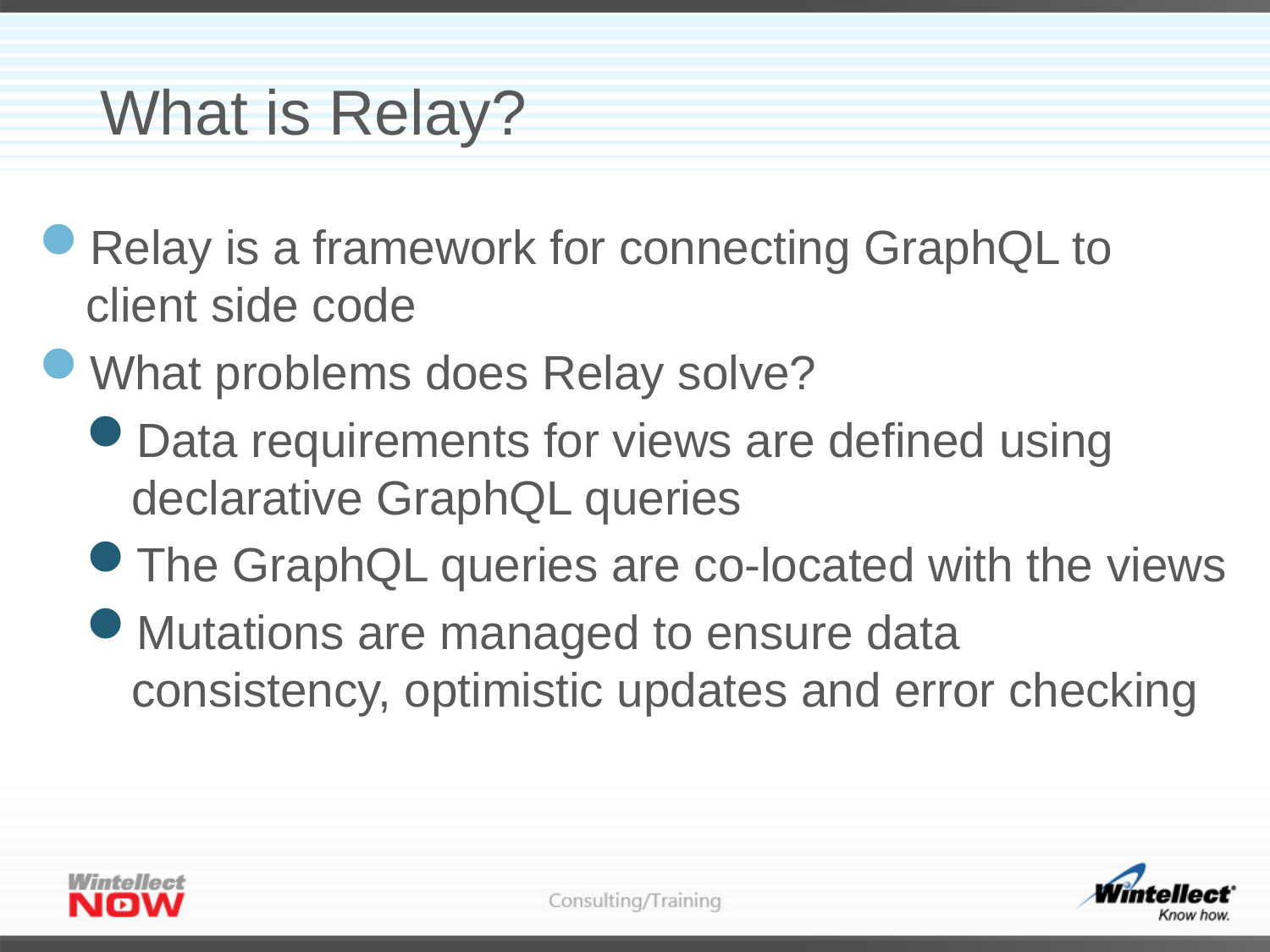

# What is Relay?
Relay is a framework for connecting GraphQL to client side code
What problems does Relay solve?
Data requirements for views are defined using declarative GraphQL queries
The GraphQL queries are co-located with the views
Mutations are managed to ensure data consistency, optimistic updates and error checking